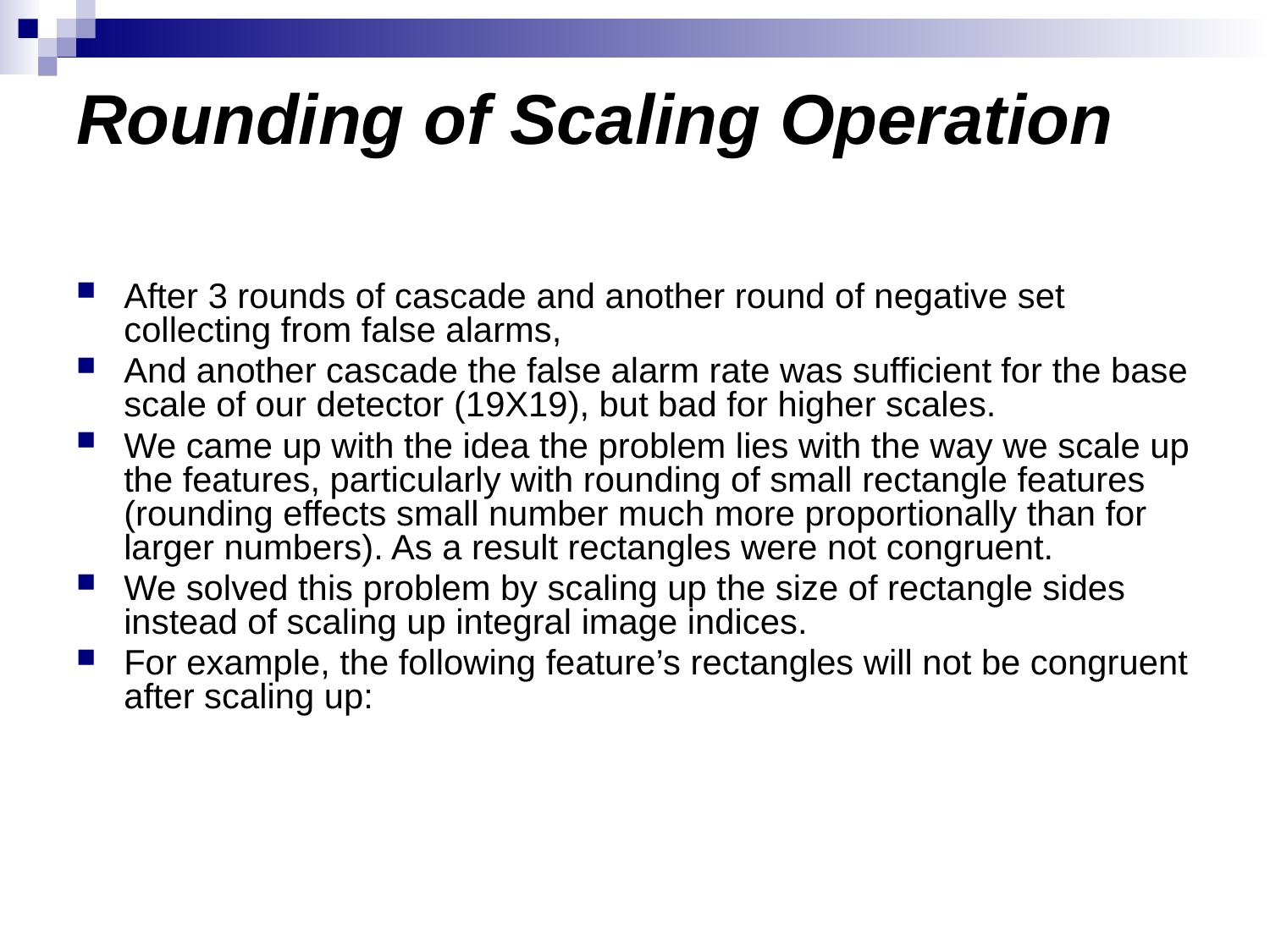

# Rounding of Scaling Operation
After 3 rounds of cascade and another round of negative set collecting from false alarms,
And another cascade the false alarm rate was sufficient for the base scale of our detector (19X19), but bad for higher scales.
We came up with the idea the problem lies with the way we scale up the features, particularly with rounding of small rectangle features (rounding effects small number much more proportionally than for larger numbers). As a result rectangles were not congruent.
We solved this problem by scaling up the size of rectangle sides instead of scaling up integral image indices.
For example, the following feature’s rectangles will not be congruent after scaling up: